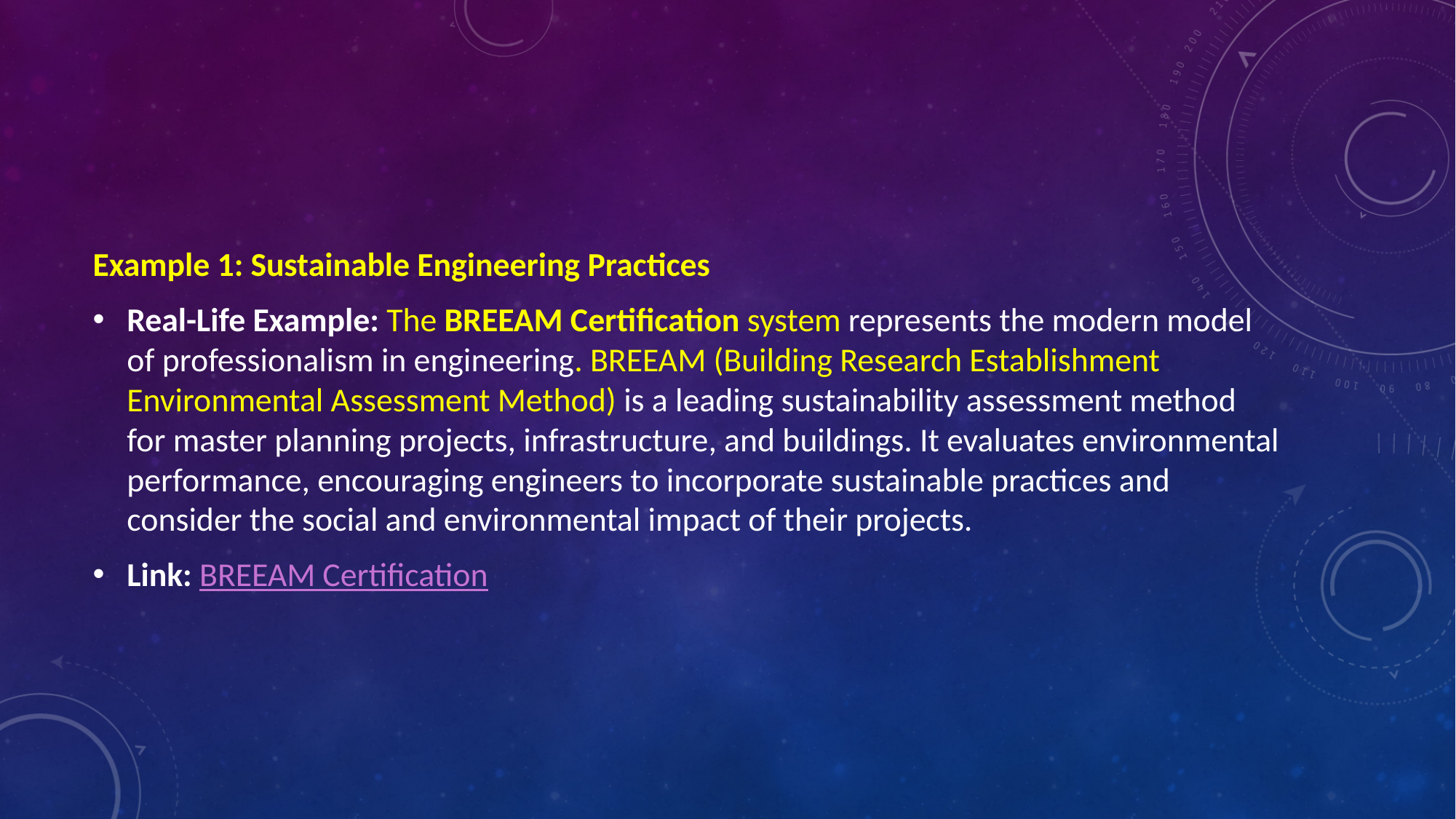

Example 1: Sustainable Engineering Practices
Real-Life Example: The BREEAM Certification system represents the modern model of professionalism in engineering. BREEAM (Building Research Establishment Environmental Assessment Method) is a leading sustainability assessment method for master planning projects, infrastructure, and buildings. It evaluates environmental performance, encouraging engineers to incorporate sustainable practices and consider the social and environmental impact of their projects.
Link: BREEAM Certification